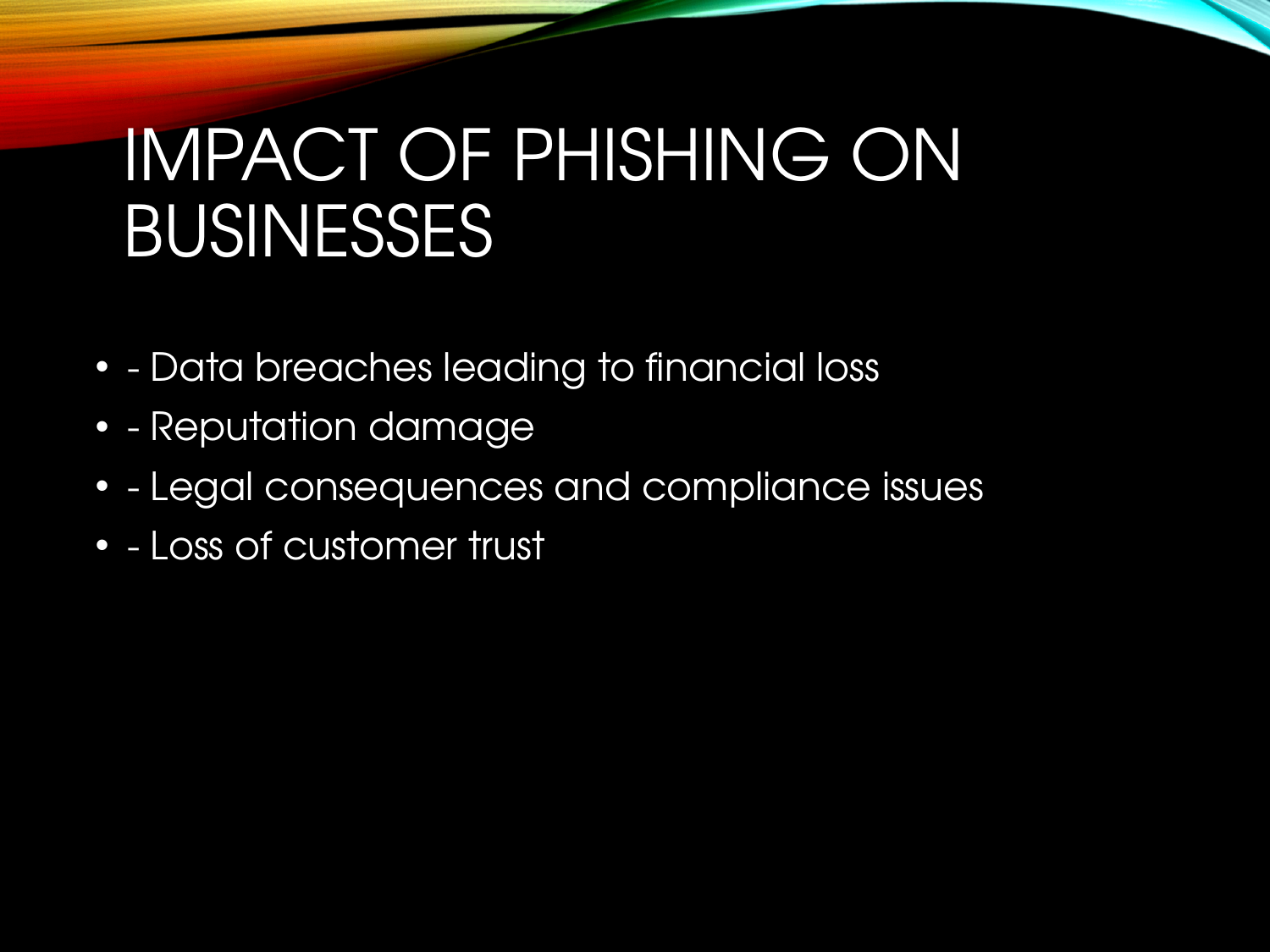

# Impact of Phishing on Businesses
- Data breaches leading to financial loss
- Reputation damage
- Legal consequences and compliance issues
- Loss of customer trust